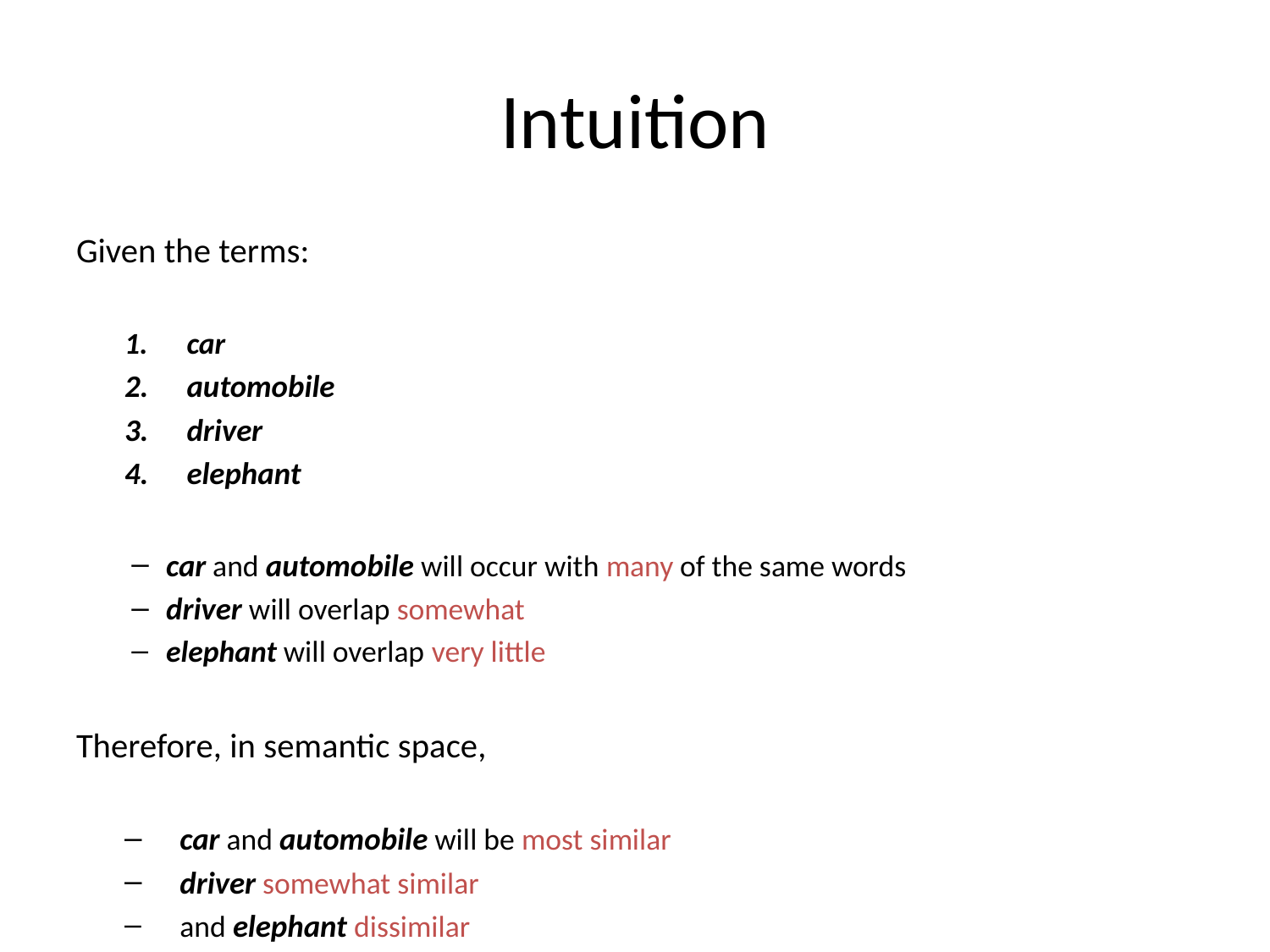

# Intuition
Given the terms:

car
automobile
driver
elephant

car and automobile will occur with many of the same words
driver will overlap somewhat
elephant will overlap very little

Therefore, in semantic space,

car and automobile will be most similar
driver somewhat similar
and elephant dissimilar